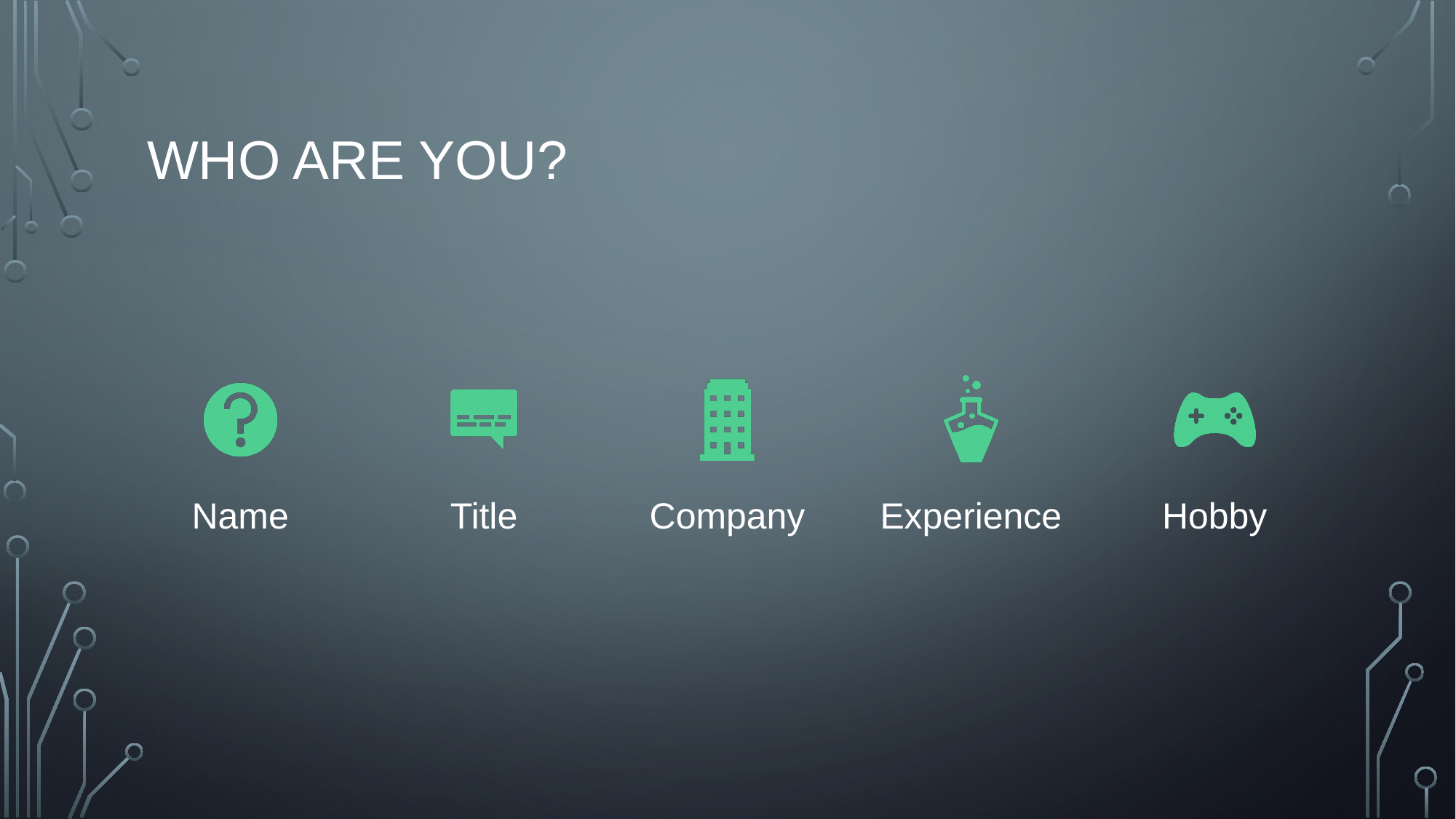

# Who Are You?
Name
Title
Company
Experience
Hobby